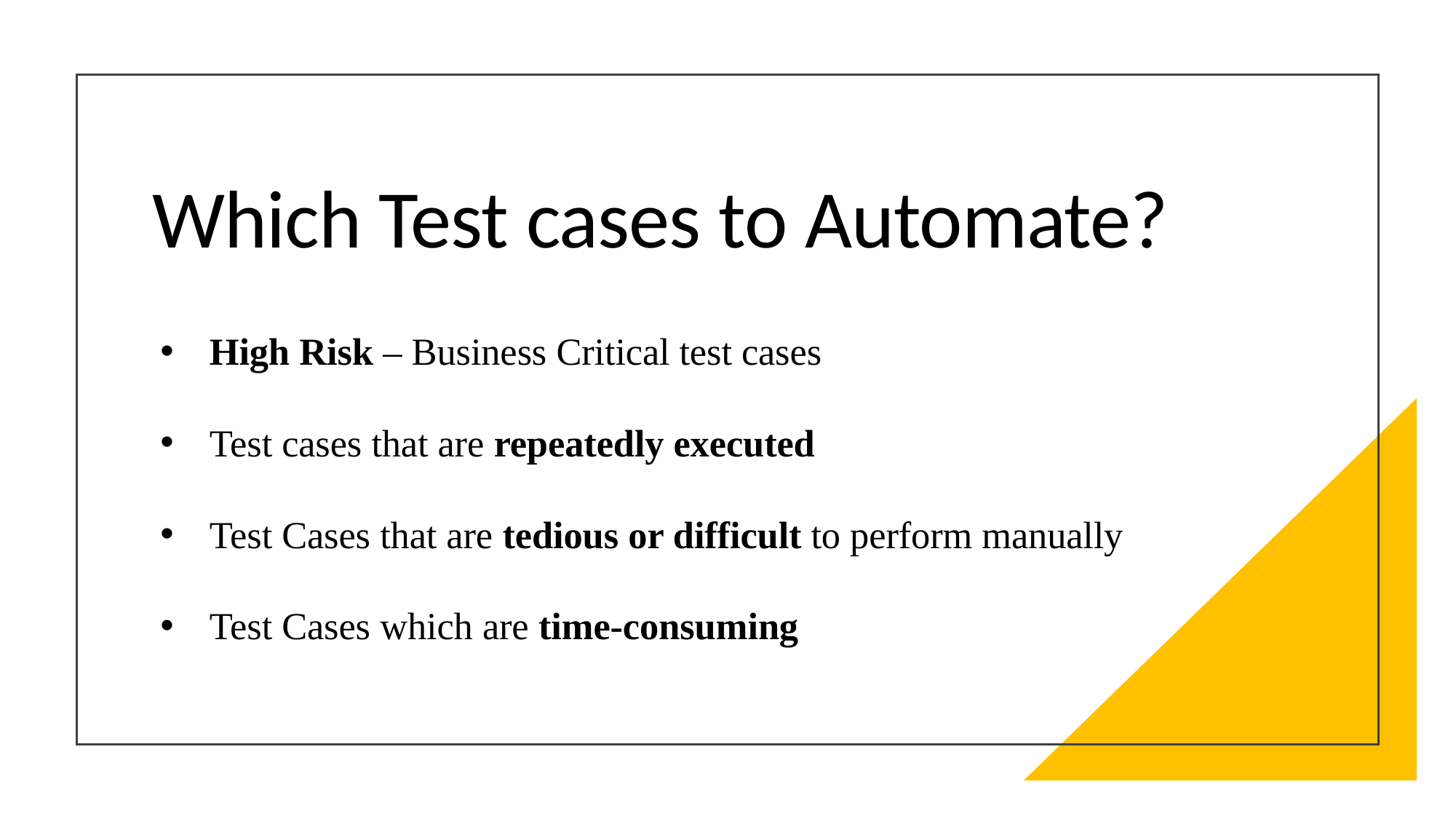

# Which Test cases to Automate?
High Risk – Business Critical test cases

Test cases that are repeatedly executed

Test Cases that are tedious or difficult to perform manually

Test Cases which are time-consuming